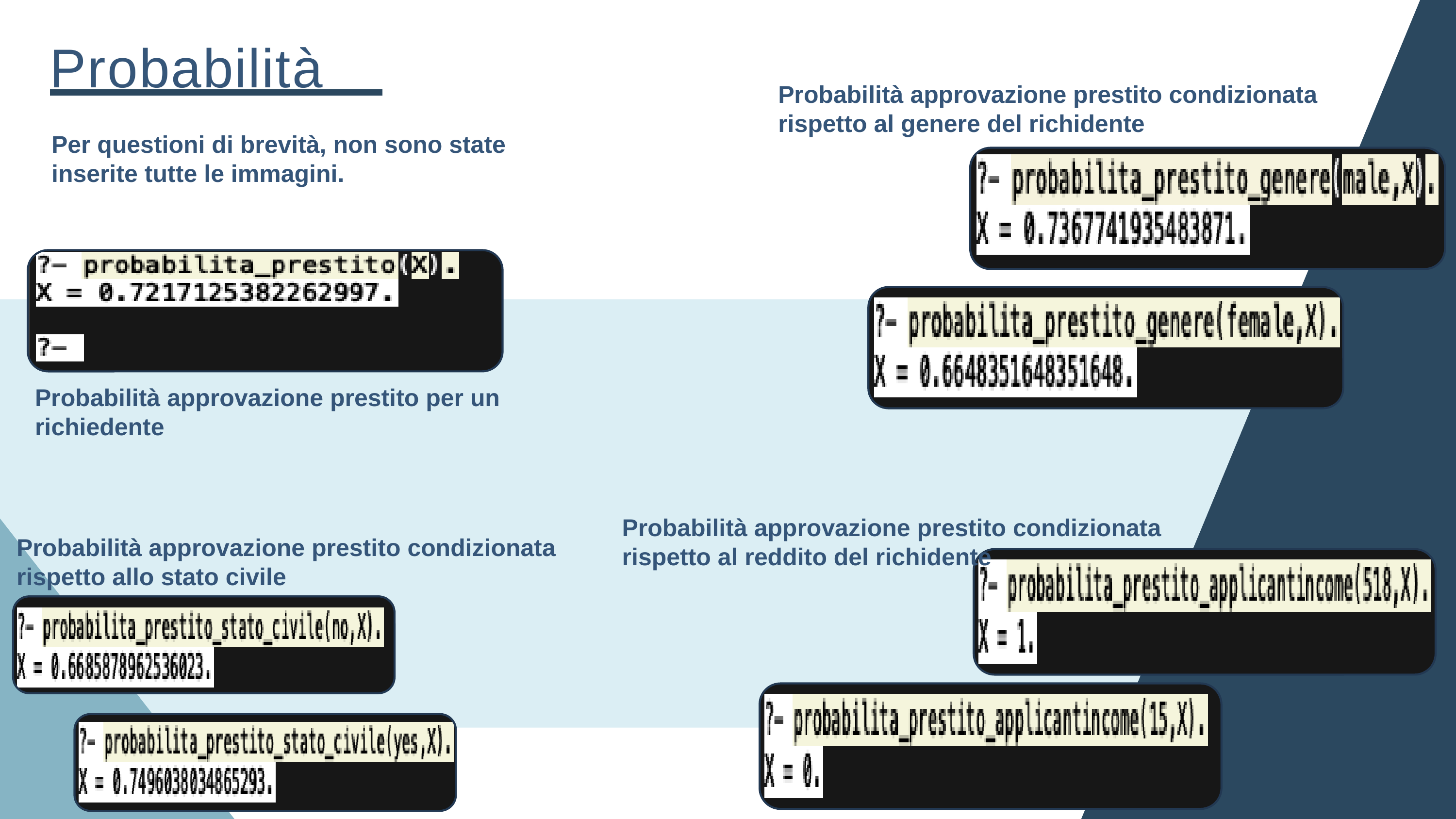

Probabilità
Probabilità approvazione prestito condizionata rispetto al genere del richidente
Per questioni di brevità, non sono state inserite tutte le immagini.

Probabilità approvazione prestito per un richiedente
Probabilità approvazione prestito condizionata rispetto al reddito del richidente
Probabilità approvazione prestito condizionata rispetto allo stato civile